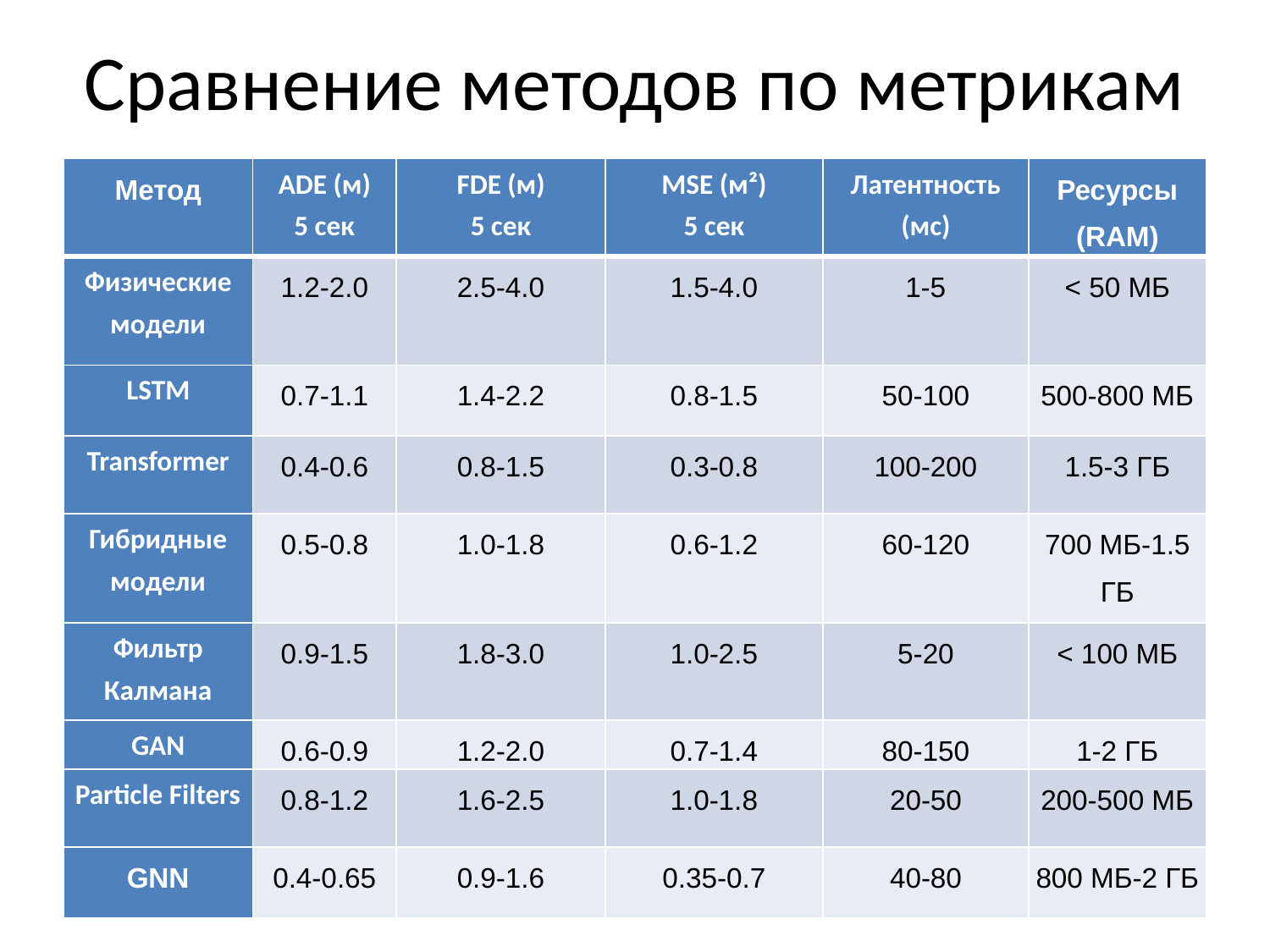

# Сравнение методов по метрикам
| Метод | ADE (м) 5 сек | FDE (м) 5 сек | MSE (м²) 5 сек | Латентность (мс) | Ресурсы (RAM) |
| --- | --- | --- | --- | --- | --- |
| Физические модели | 1.2-2.0 | 2.5-4.0 | 1.5-4.0 | 1-5 | < 50 МБ |
| LSTM | 0.7-1.1 | 1.4-2.2 | 0.8-1.5 | 50-100 | 500-800 МБ |
| Transformer | 0.4-0.6 | 0.8-1.5 | 0.3-0.8 | 100-200 | 1.5-3 ГБ |
| Гибридные модели | 0.5-0.8 | 1.0-1.8 | 0.6-1.2 | 60-120 | 700 МБ-1.5 ГБ |
| Фильтр Калмана | 0.9-1.5 | 1.8-3.0 | 1.0-2.5 | 5-20 | < 100 МБ |
| GAN | 0.6-0.9 | 1.2-2.0 | 0.7-1.4 | 80-150 | 1-2 ГБ |
| Particle Filters | 0.8-1.2 | 1.6-2.5 | 1.0-1.8 | 20-50 | 200-500 МБ |
| GNN | 0.4-0.65 | 0.9-1.6 | 0.35-0.7 | 40-80 | 800 МБ-2 ГБ |